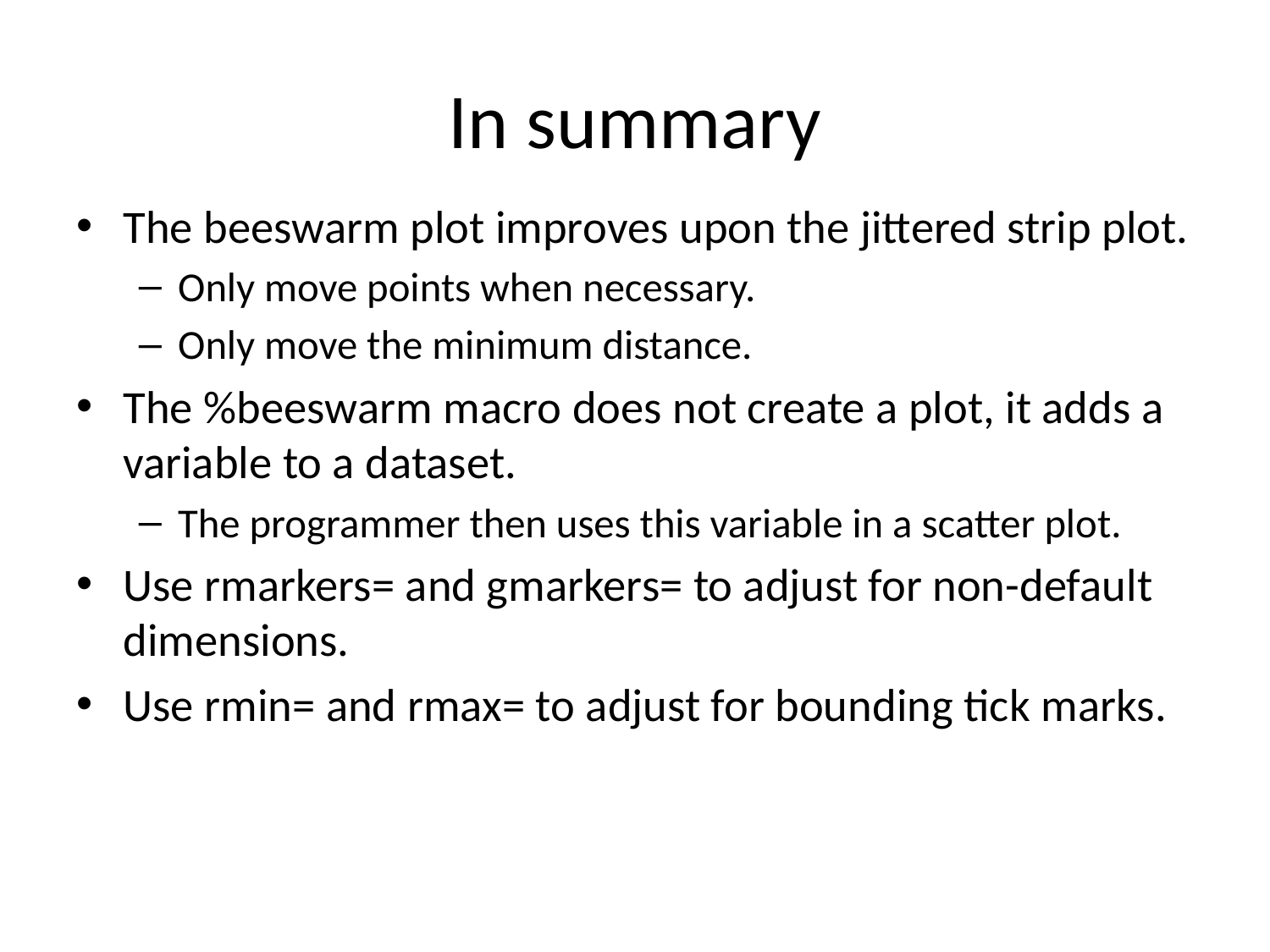

# In summary
The beeswarm plot improves upon the jittered strip plot.
Only move points when necessary.
Only move the minimum distance.
The %beeswarm macro does not create a plot, it adds a variable to a dataset.
The programmer then uses this variable in a scatter plot.
Use rmarkers= and gmarkers= to adjust for non-default dimensions.
Use rmin= and rmax= to adjust for bounding tick marks.